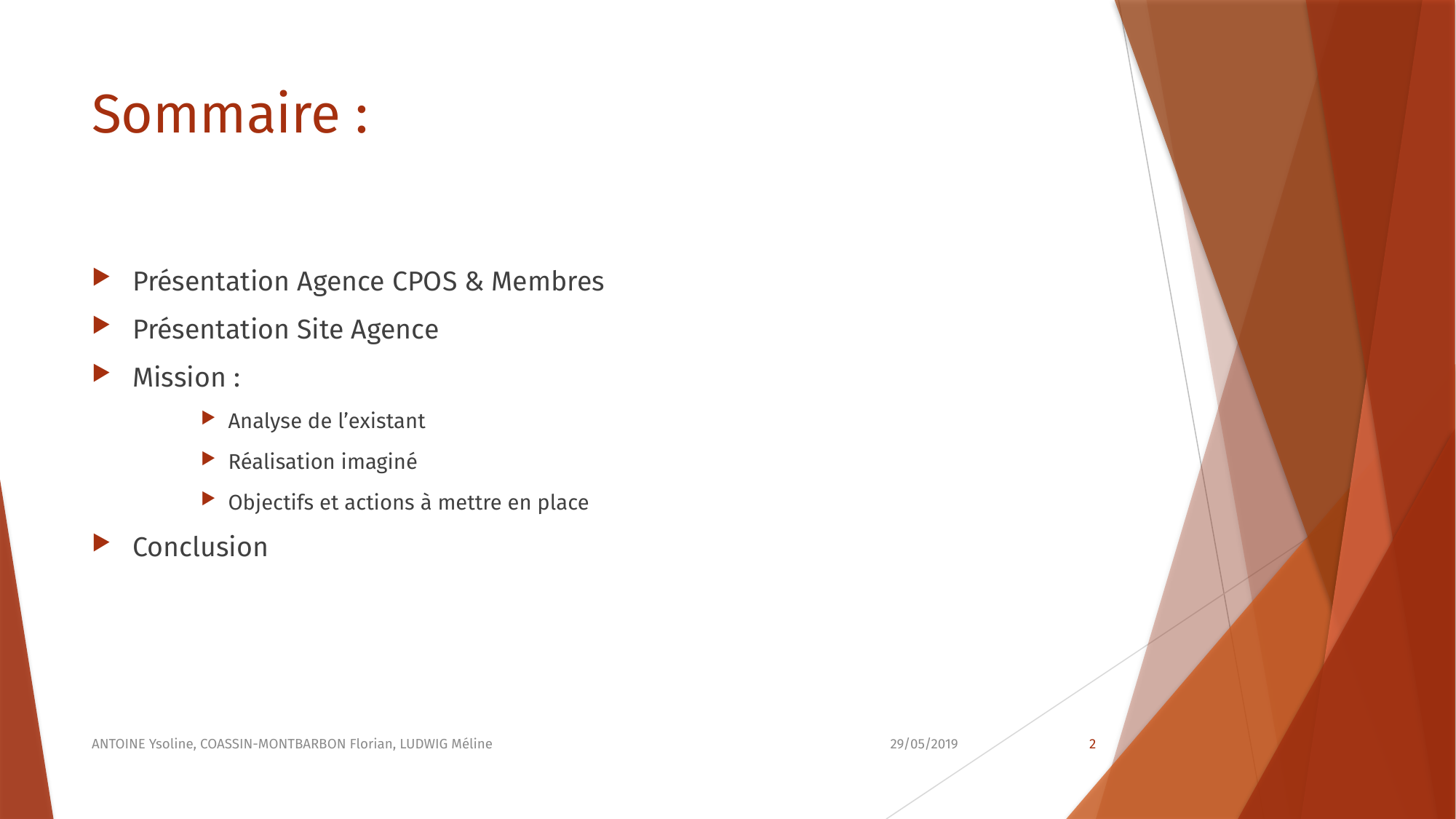

# Sommaire :
Présentation Agence CPOS & Membres
Présentation Site Agence
Mission :
Analyse de l’existant
Réalisation imaginé
Objectifs et actions à mettre en place
Conclusion
ANTOINE Ysoline, COASSIN-MONTBARBON Florian, LUDWIG Méline
29/05/2019
2